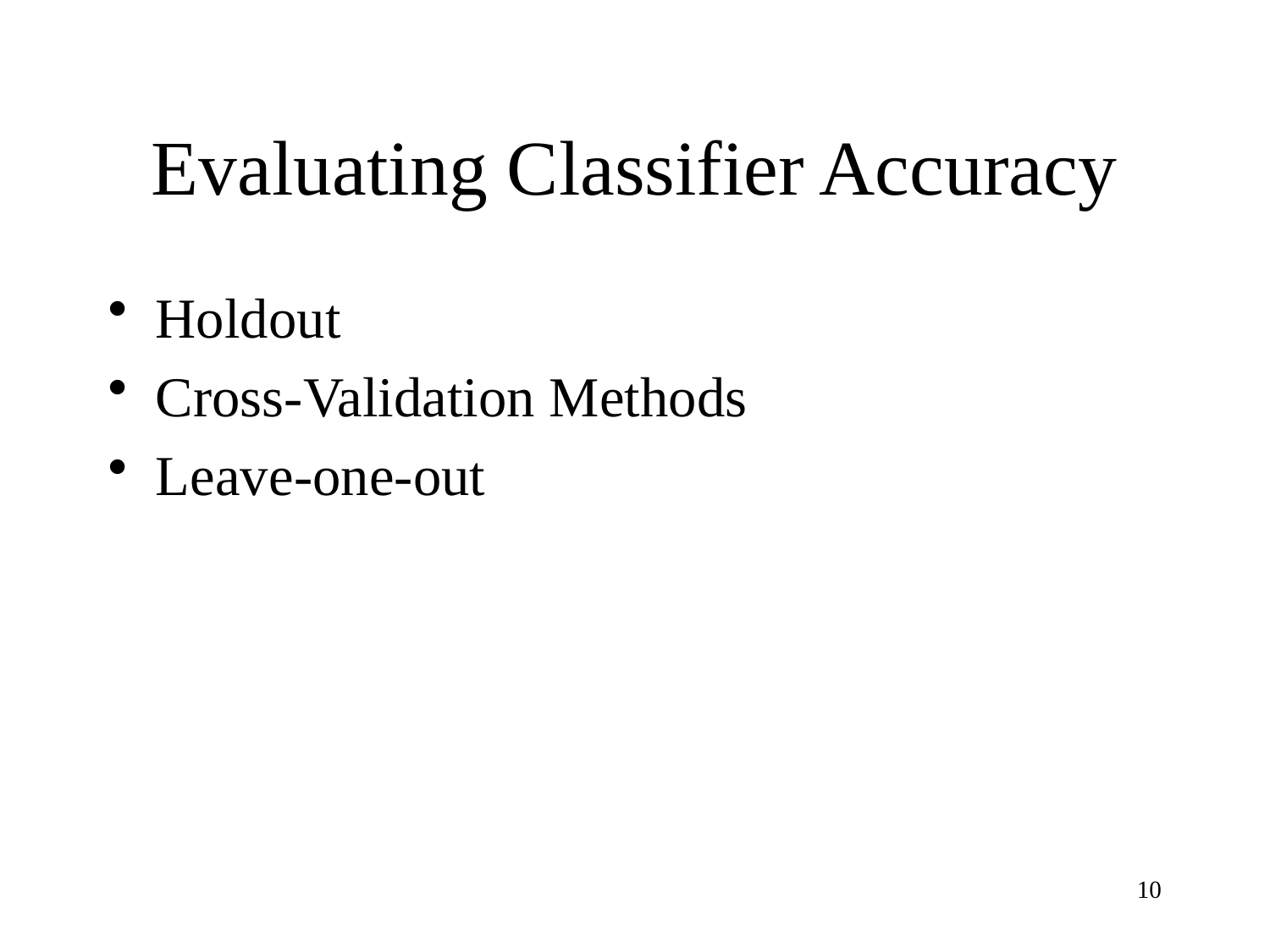

# Evaluating Classifier Accuracy
Holdout
Cross-Validation Methods
Leave-one-out

10